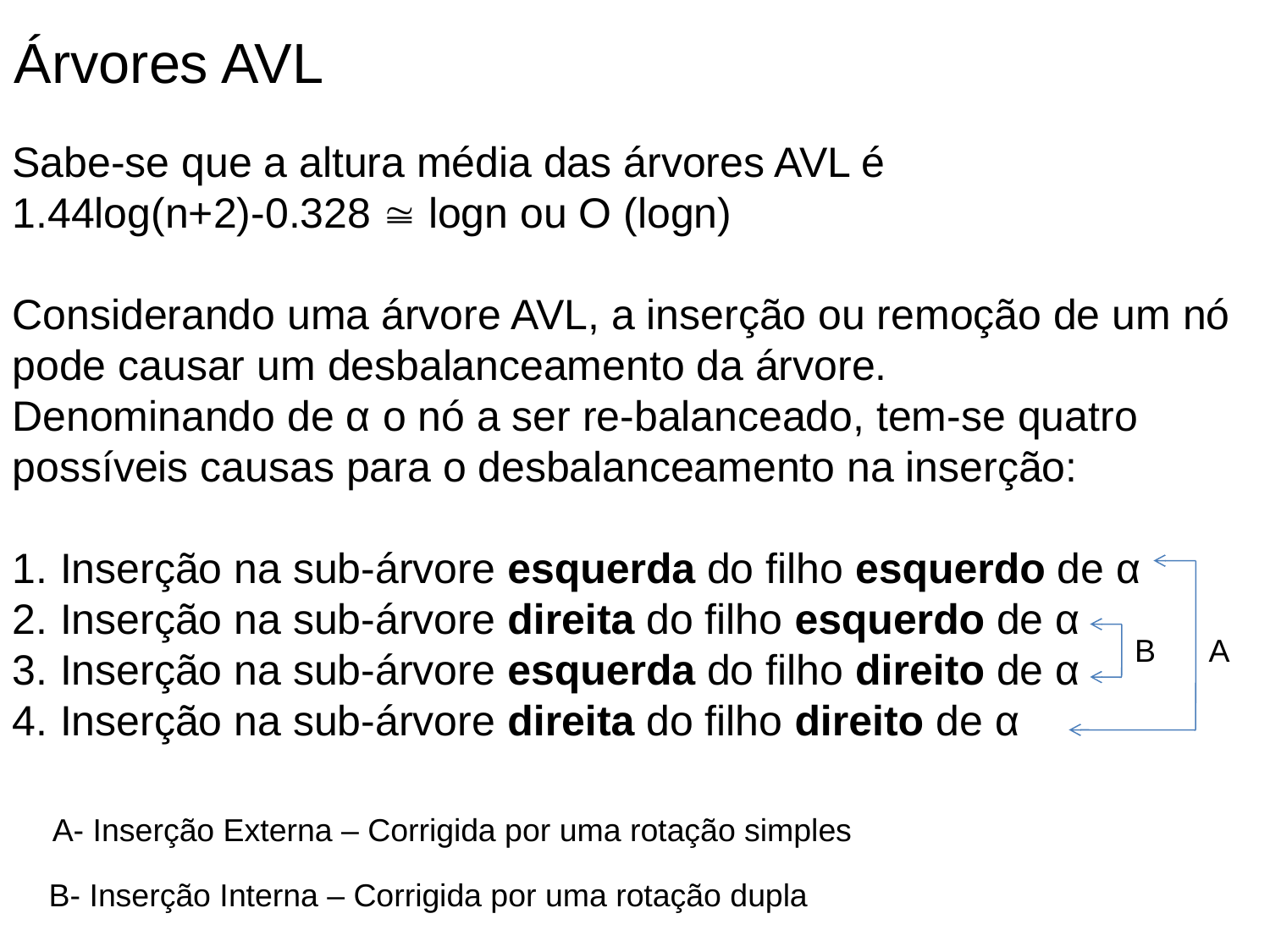

Árvores AVL
Sabe-se que a altura média das árvores AVL é
1.44log(n+2)-0.328 ≅ logn ou O (logn)

Considerando uma árvore AVL, a inserção ou remoção de um nó pode causar um desbalanceamento da árvore.
Denominando de α o nó a ser re-balanceado, tem-se quatro possíveis causas para o desbalanceamento na inserção:

Inserção na sub-árvore esquerda do filho esquerdo de α
Inserção na sub-árvore direita do filho esquerdo de α
Inserção na sub-árvore esquerda do filho direito de α
Inserção na sub-árvore direita do filho direito de α
A
B
A- Inserção Externa – Corrigida por uma rotação simples
B- Inserção Interna – Corrigida por uma rotação dupla